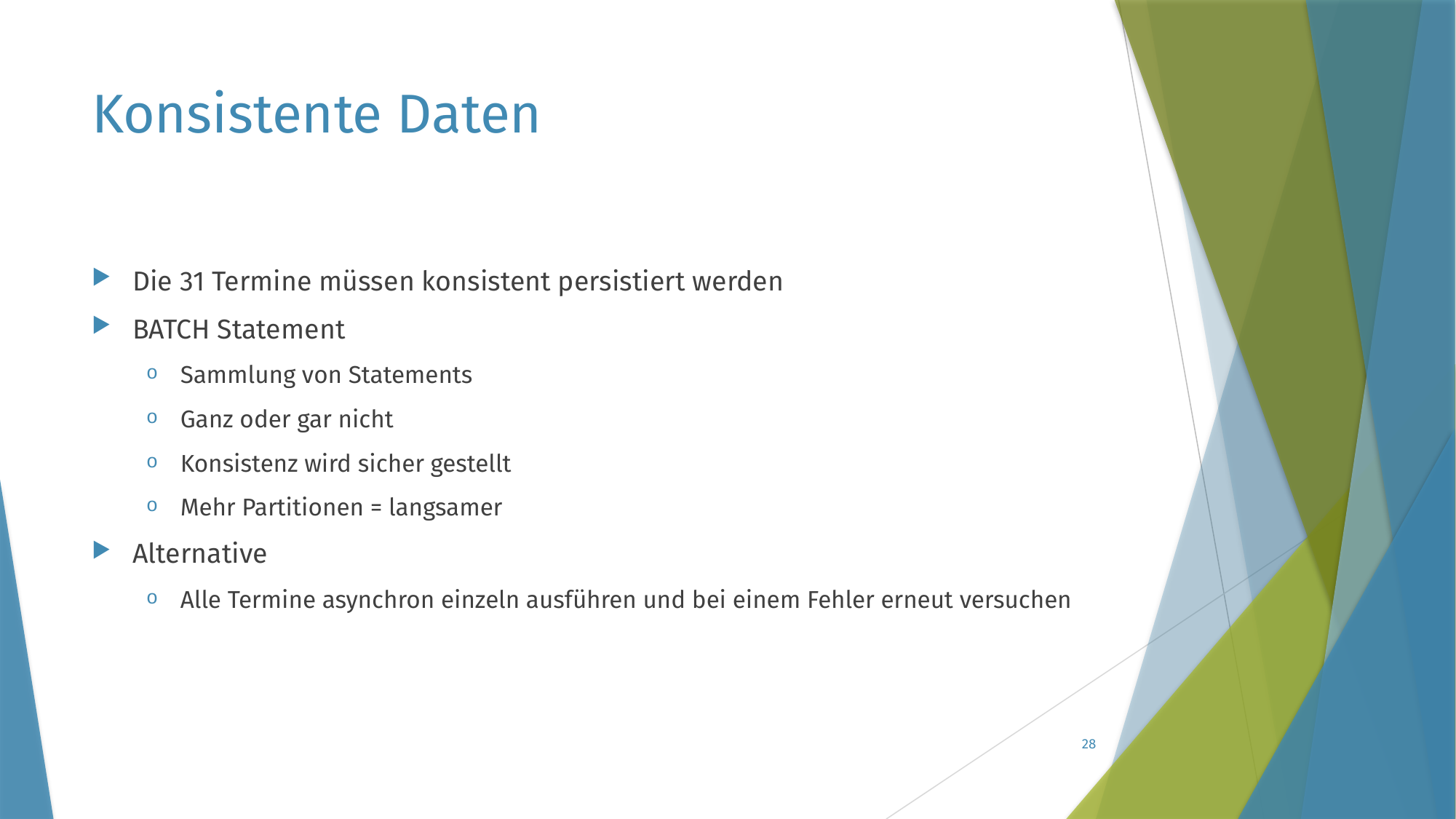

# Konsistente Daten
Die 31 Termine müssen konsistent persistiert werden
BATCH Statement
Sammlung von Statements
Ganz oder gar nicht
Konsistenz wird sicher gestellt
Mehr Partitionen = langsamer
Alternative
Alle Termine asynchron einzeln ausführen und bei einem Fehler erneut versuchen

28